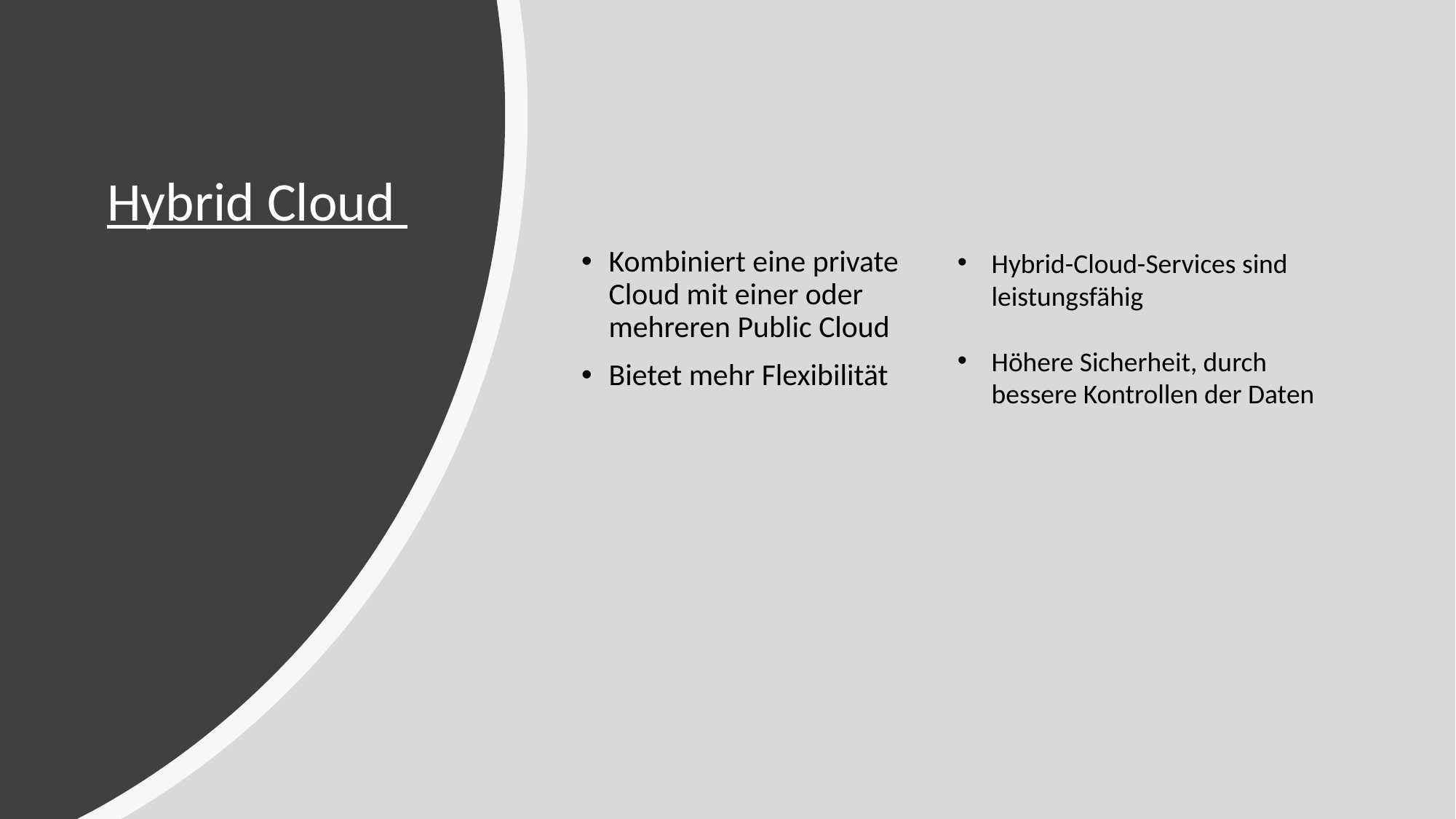

# Hybrid Cloud

Kombiniert eine private Cloud mit einer oder mehreren Public Cloud
Bietet mehr Flexibilität

Hybrid-Cloud-Services sind leistungsfähig

Höhere Sicherheit, durch bessere Kontrollen der Daten